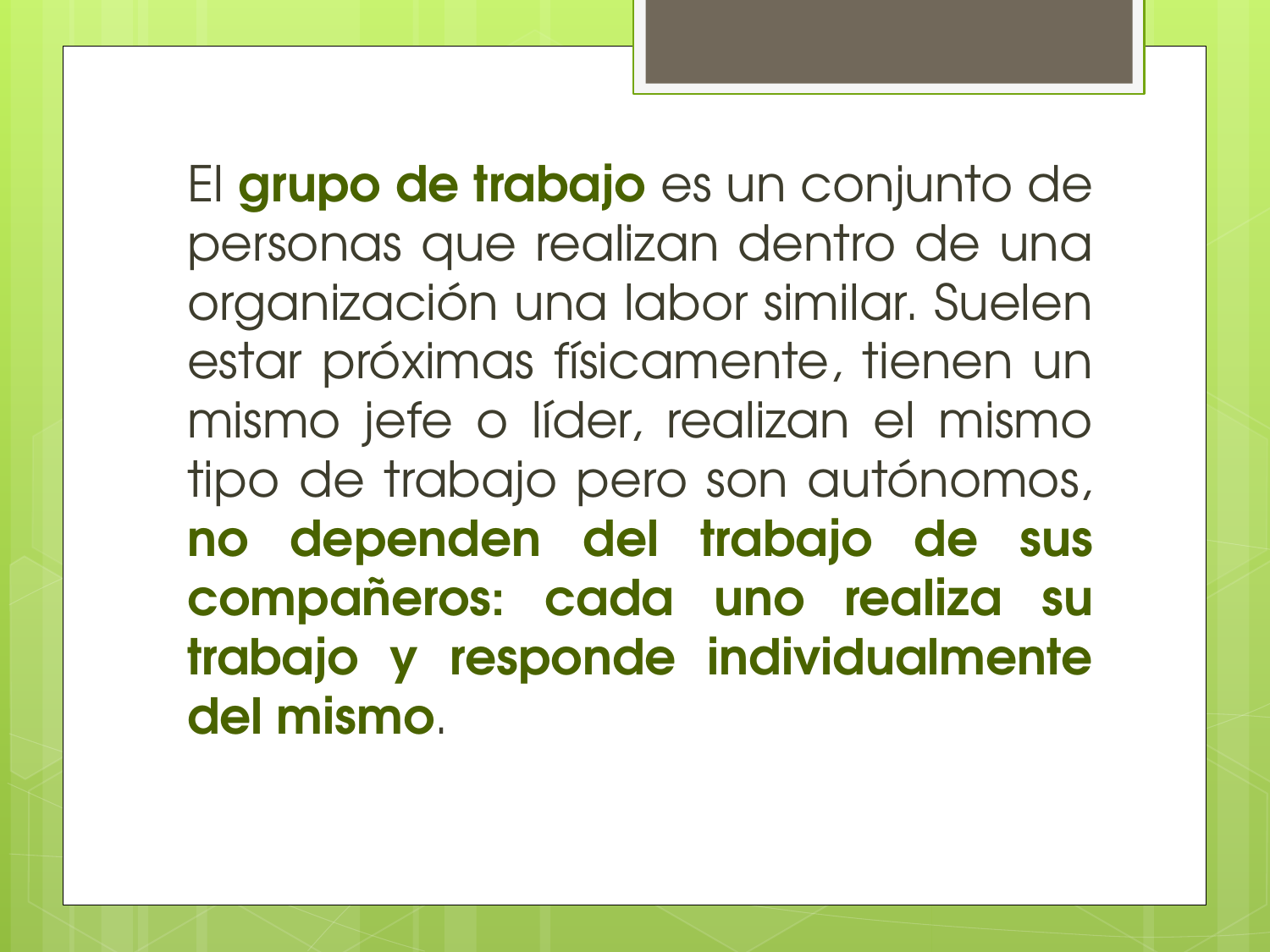

El grupo de trabajo es un conjunto de personas que realizan dentro de una organización una labor similar. Suelen estar próximas físicamente, tienen un mismo jefe o líder, realizan el mismo tipo de trabajo pero son autónomos, no dependen del trabajo de sus compañeros: cada uno realiza su trabajo y responde individualmente del mismo.